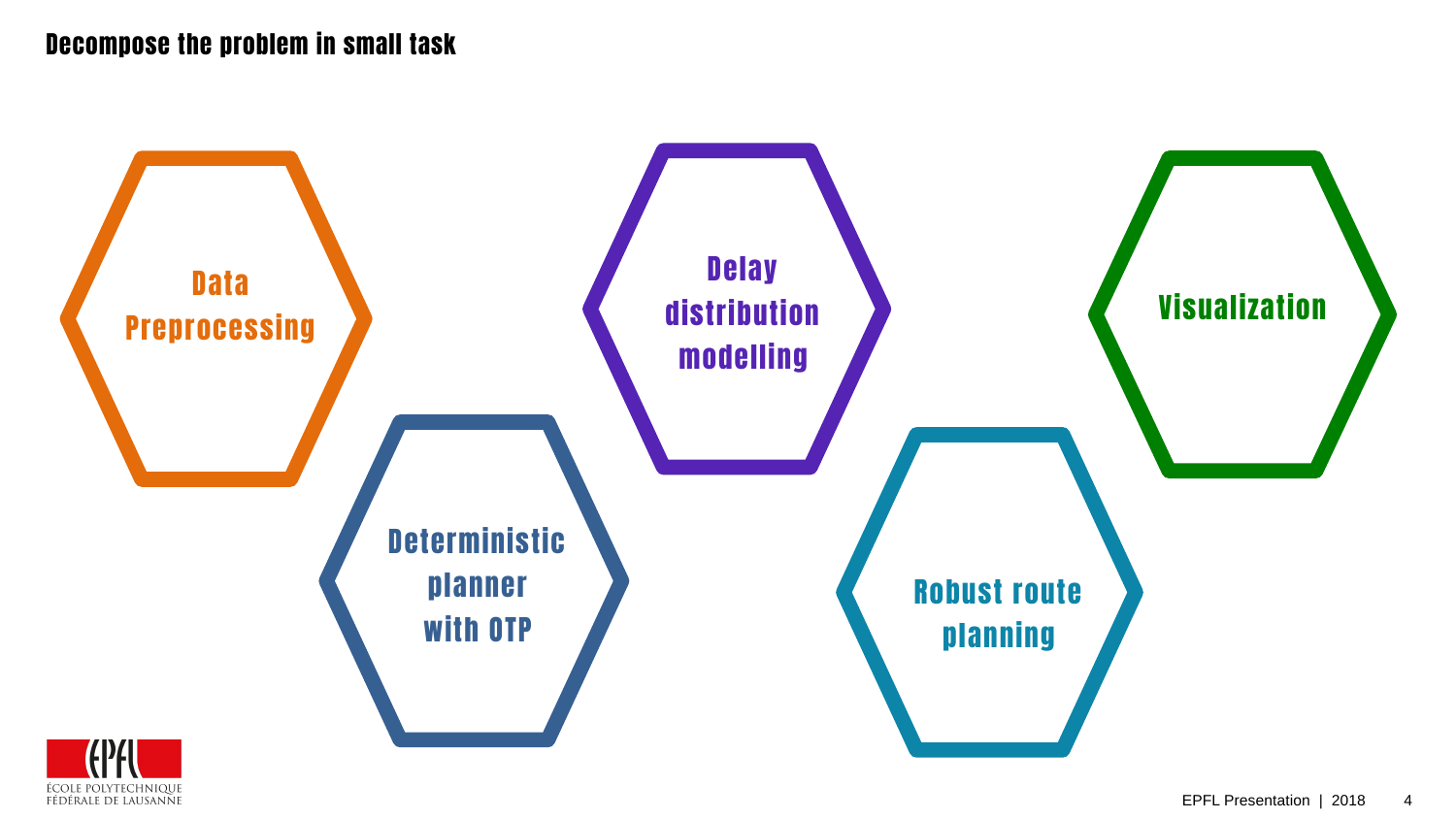

# Decompose the problem in small task

Delay distribution modelling
Data
Preprocessing
Visualization

Deterministic planner
with OTP
Robust route planning

EPFL Presentation  |  2018
4